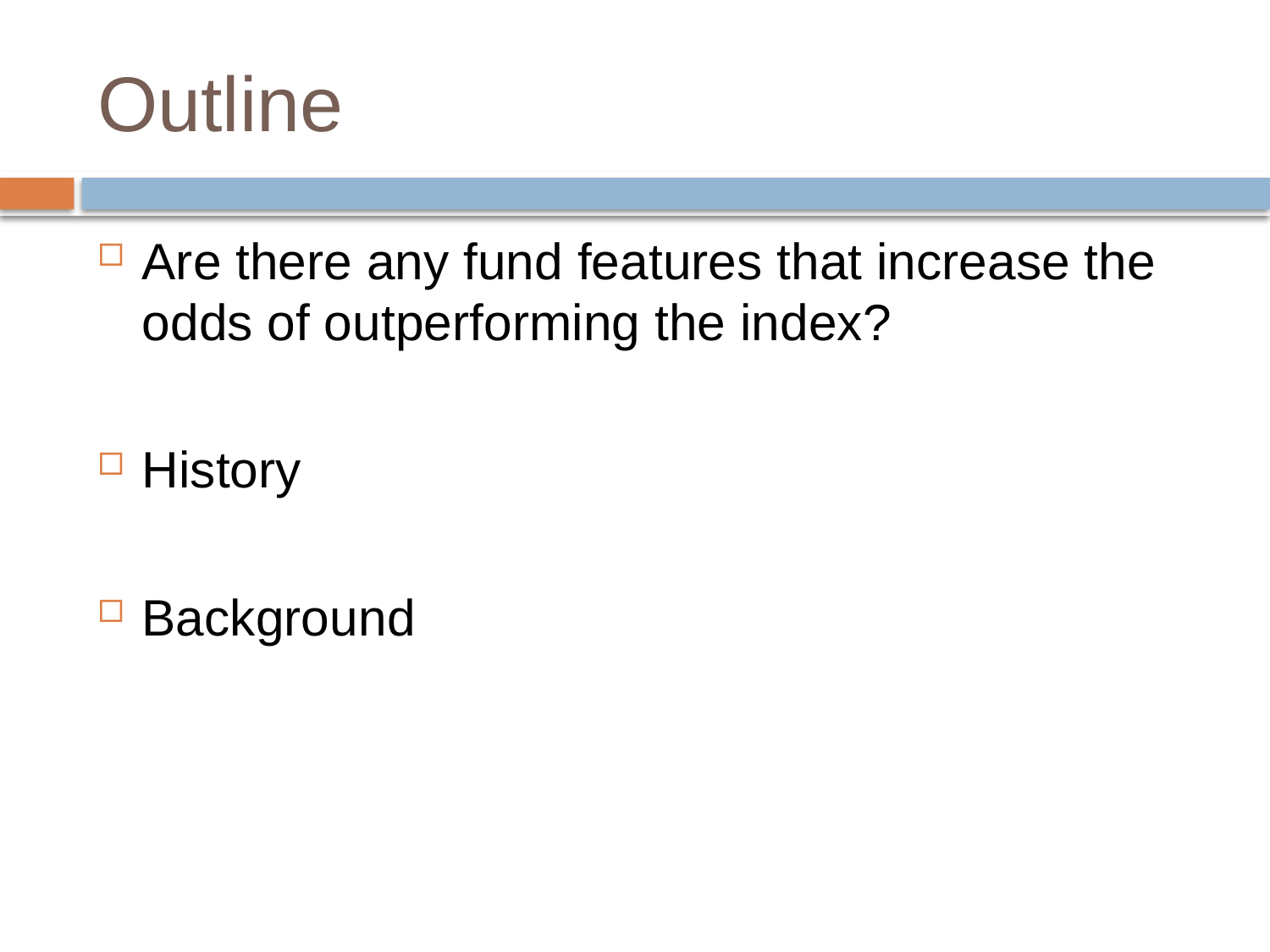

# Outline
Are there any fund features that increase the odds of outperforming the index?

History

Background